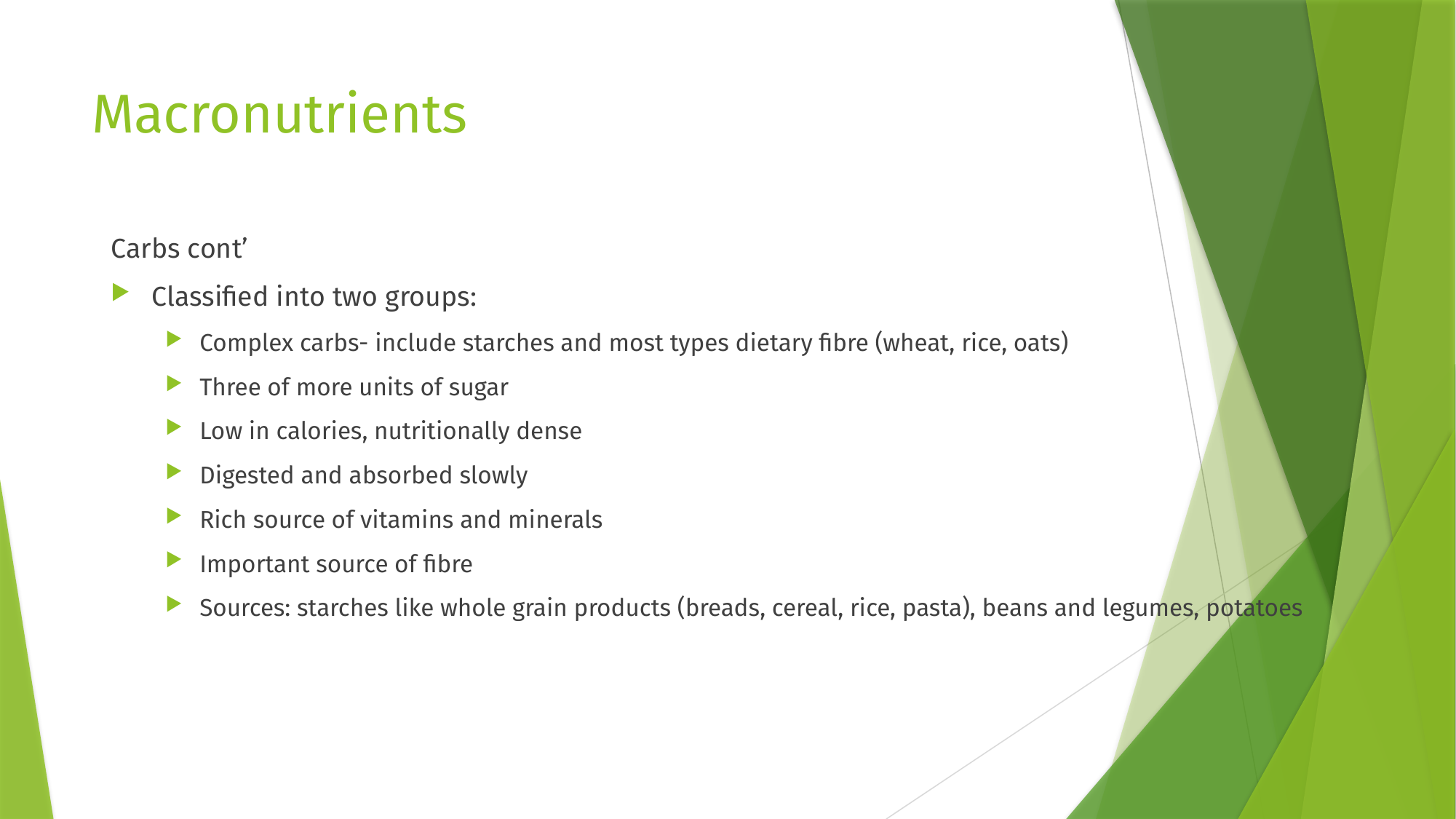

# Macronutrients
Carbs cont’
Classified into two groups:
Complex carbs- include starches and most types dietary fibre (wheat, rice, oats)
Three of more units of sugar
Low in calories, nutritionally dense
Digested and absorbed slowly
Rich source of vitamins and minerals
Important source of fibre
Sources: starches like whole grain products (breads, cereal, rice, pasta), beans and legumes, potatoes